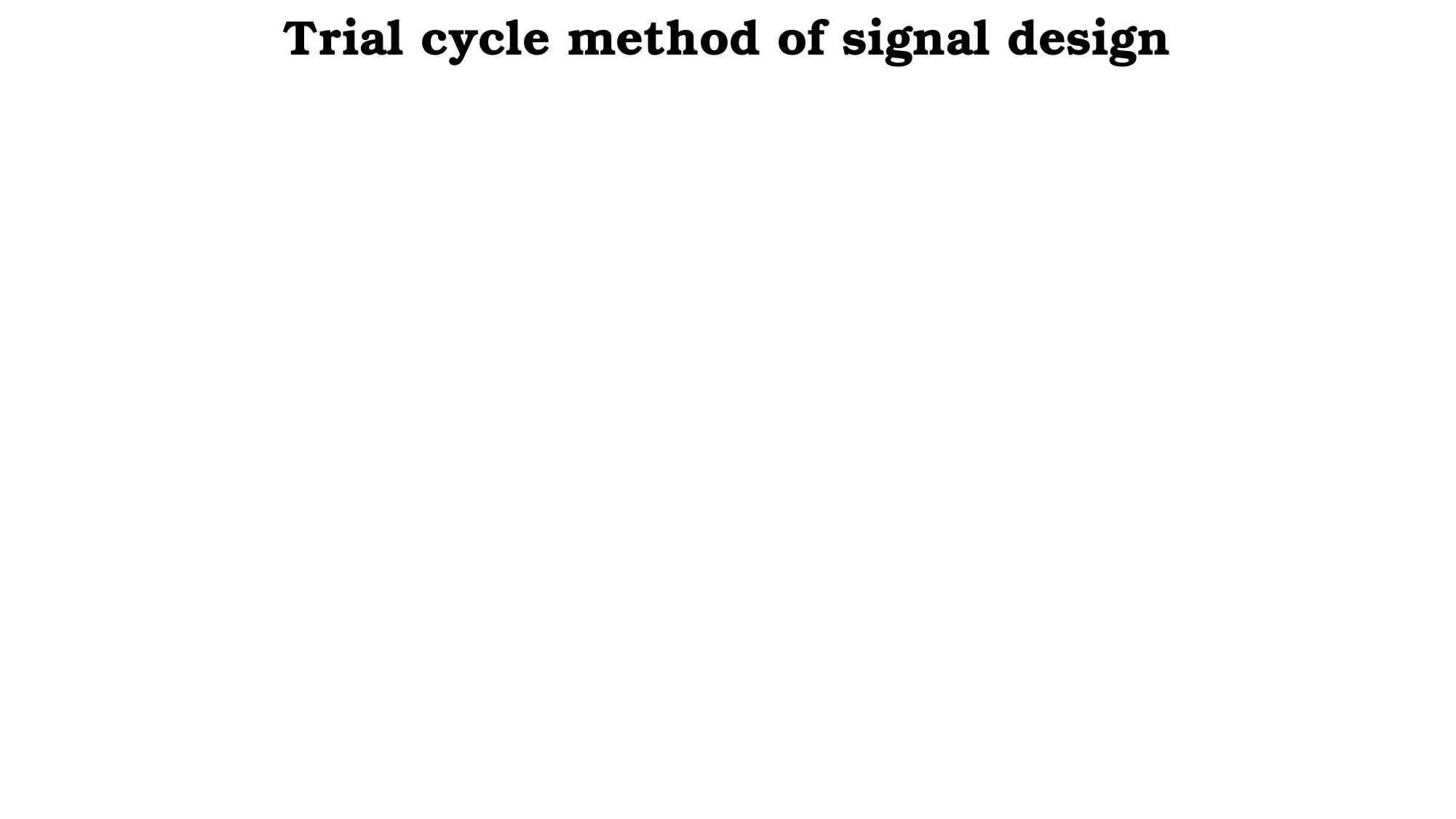

# Trial cycle method of signal design